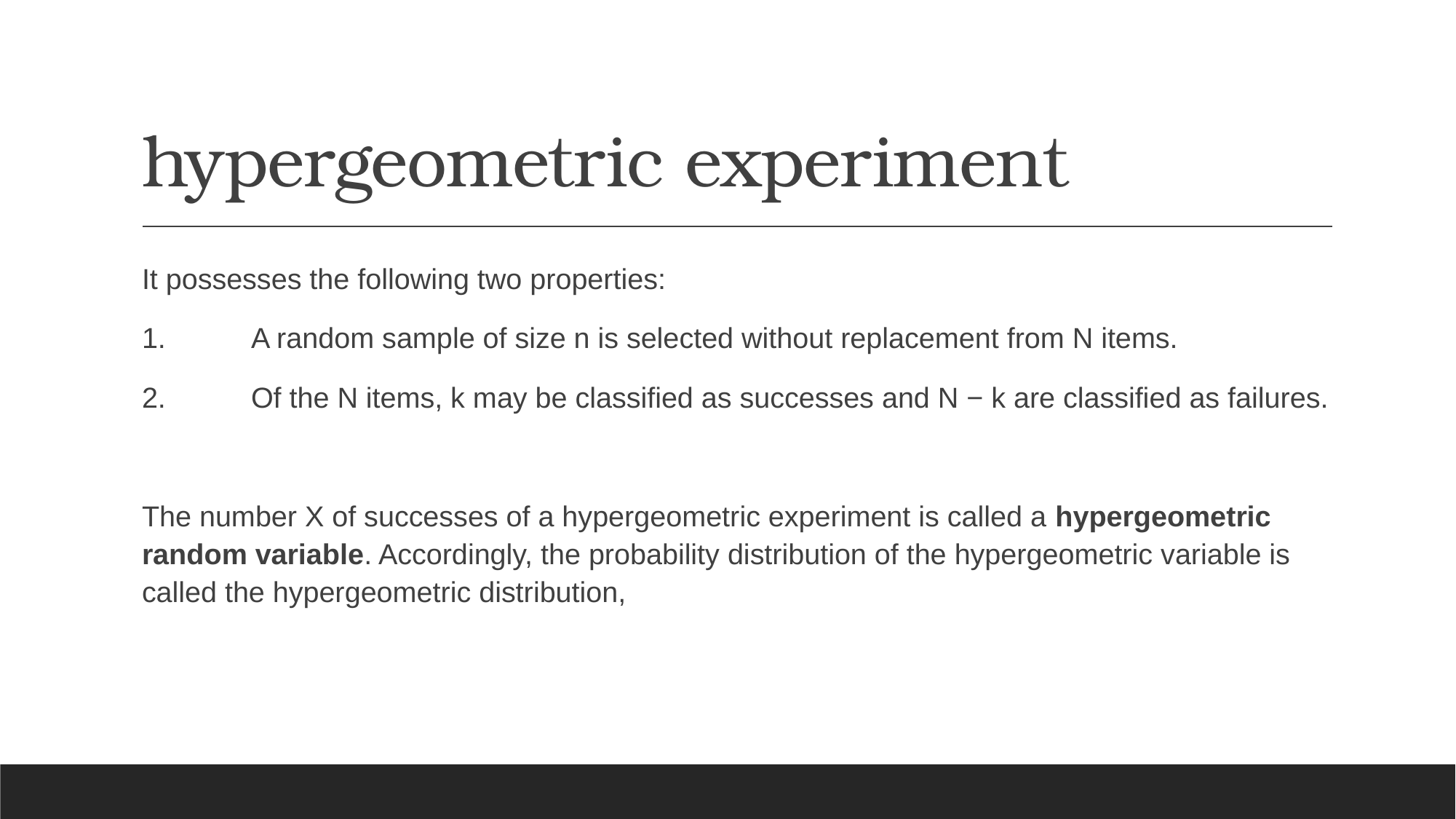

# hypergeometric experiment
It possesses the following two properties:
1.	A random sample of size n is selected without replacement from N items.
2.	Of the N items, k may be classified as successes and N − k are classified as failures.

The number X of successes of a hypergeometric experiment is called a hypergeometric random variable. Accordingly, the probability distribution of the hypergeometric variable is called the hypergeometric distribution,